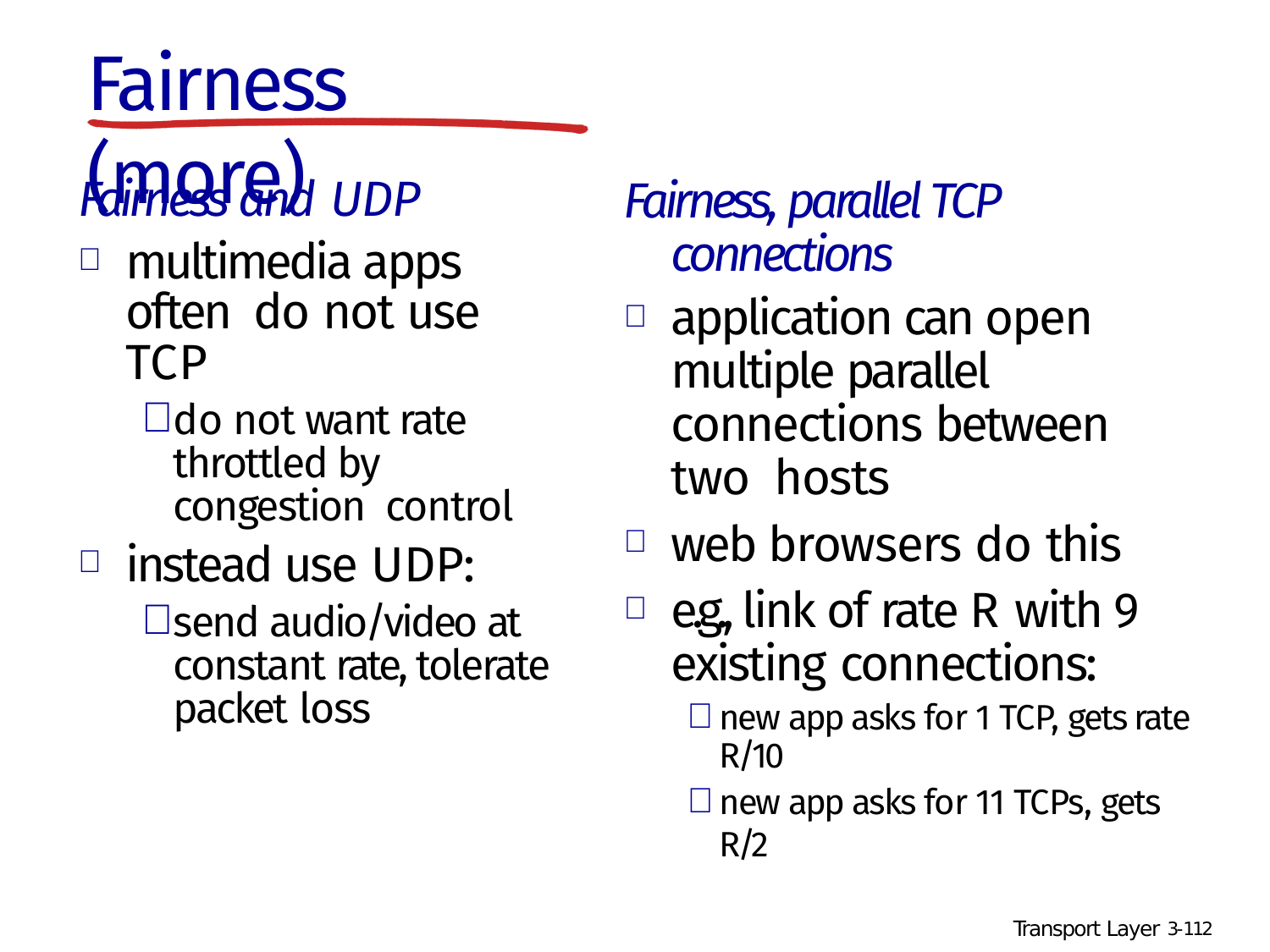

# Fairness (more)

Fairness and UDP
multimedia apps often  do not use TCP
do not want rate  throttled by congestion  control
instead use UDP:
send audio/video at  constant rate, tolerate  packet loss
Fairness, parallel TCP  connections
application can open  multiple parallel  connections between two  hosts
web browsers do this
e.g., link of rate R with 9  existing connections:
new app asks for 1 TCP, gets rate  R/10
new app asks for 11 TCPs, gets R/2
Transport Layer 3-112